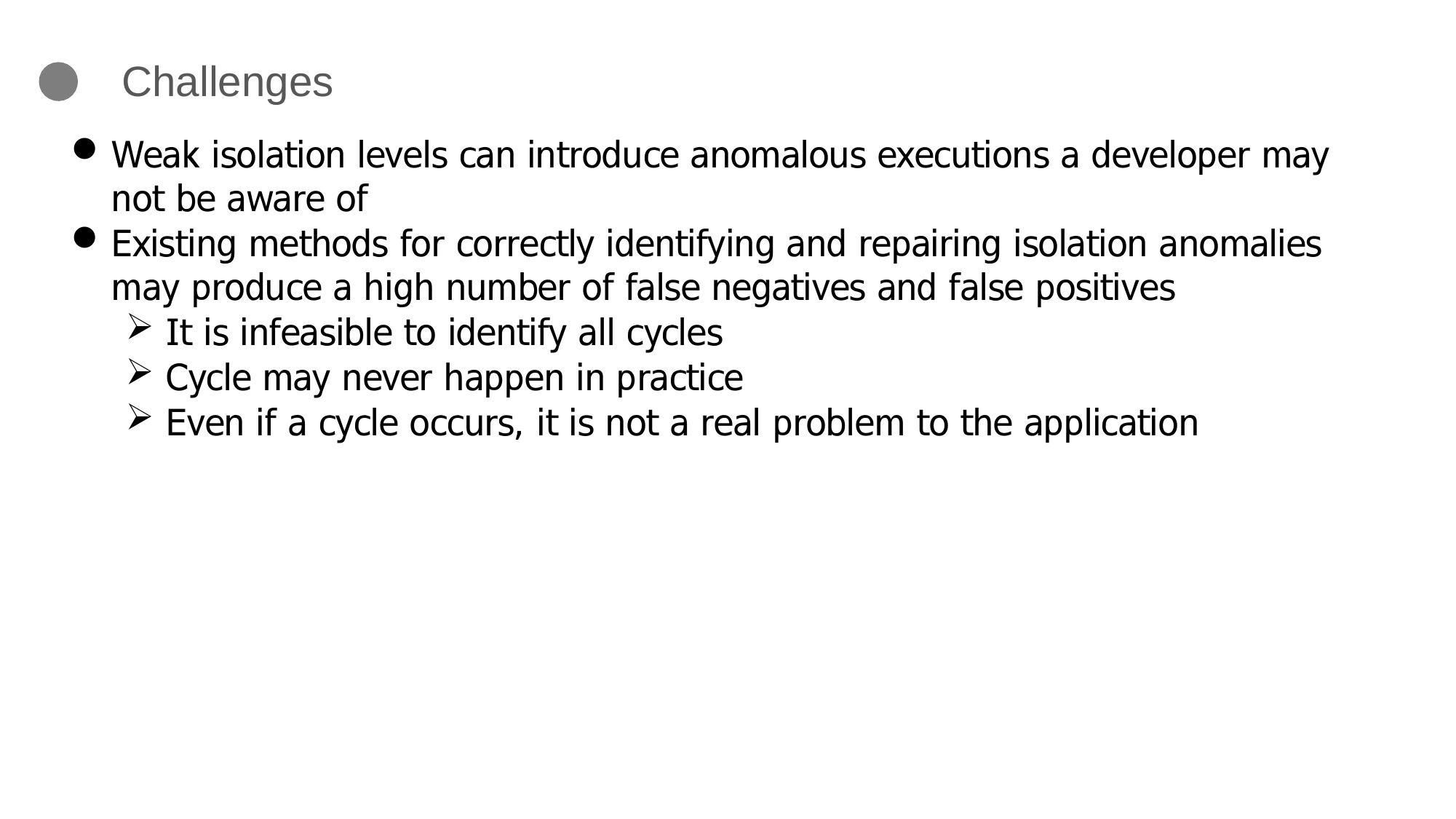

# Challenges
Weak isolation levels can introduce anomalous executions a developer may not be aware of
Existing methods for correctly identifying and repairing isolation anomalies may produce a high number of false negatives and false positives
It is infeasible to identify all cycles
Cycle may never happen in practice
Even if a cycle occurs, it is not a real problem to the application

5